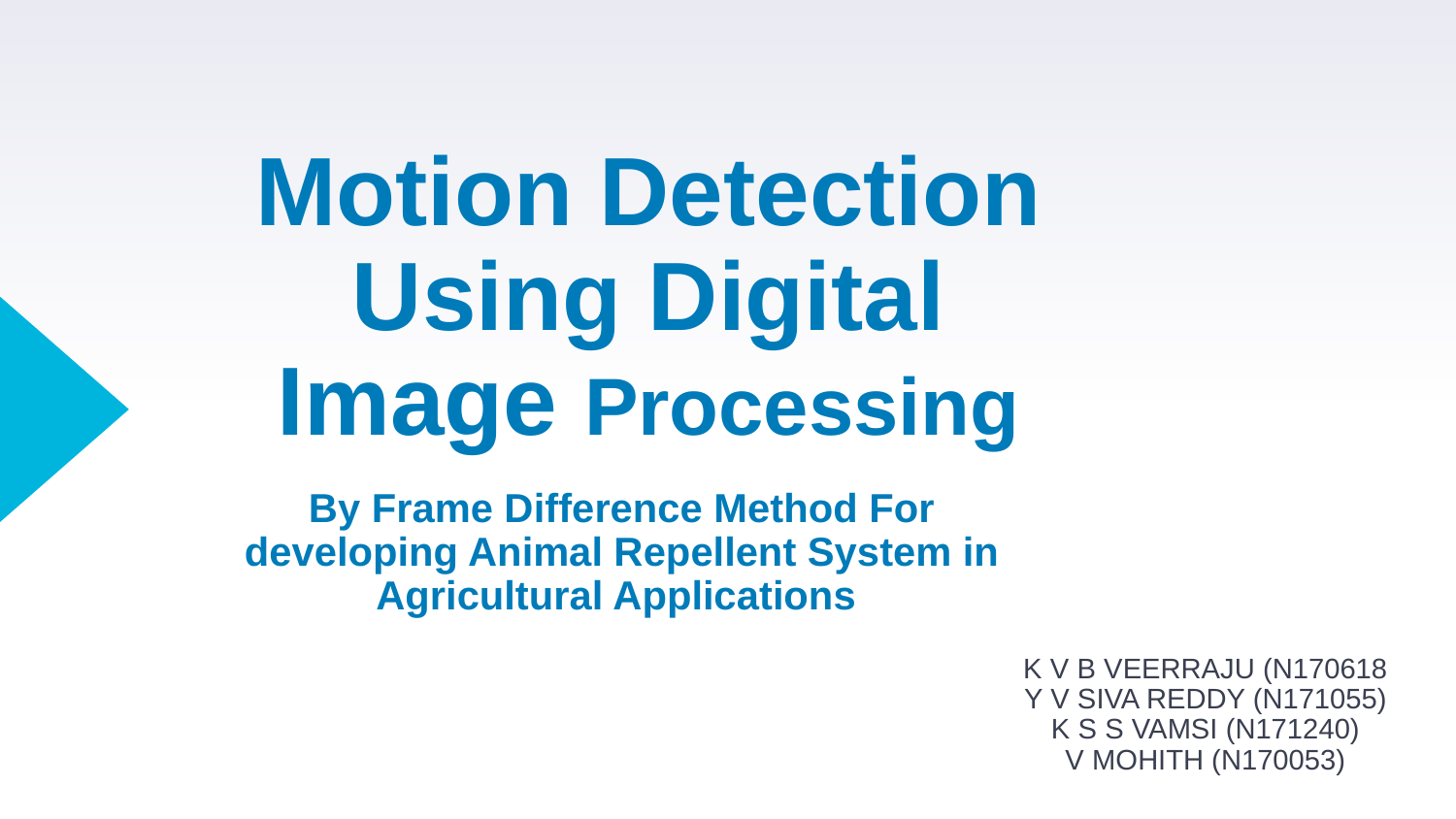

# Motion Detection Using Digital Image Processing
By Frame Difference Method For developing Animal Repellent System in Agricultural Applications
K V B VEERRAJU (N170618
Y V SIVA REDDY (N171055)
K S S VAMSI (N171240)
V MOHITH (N170053)